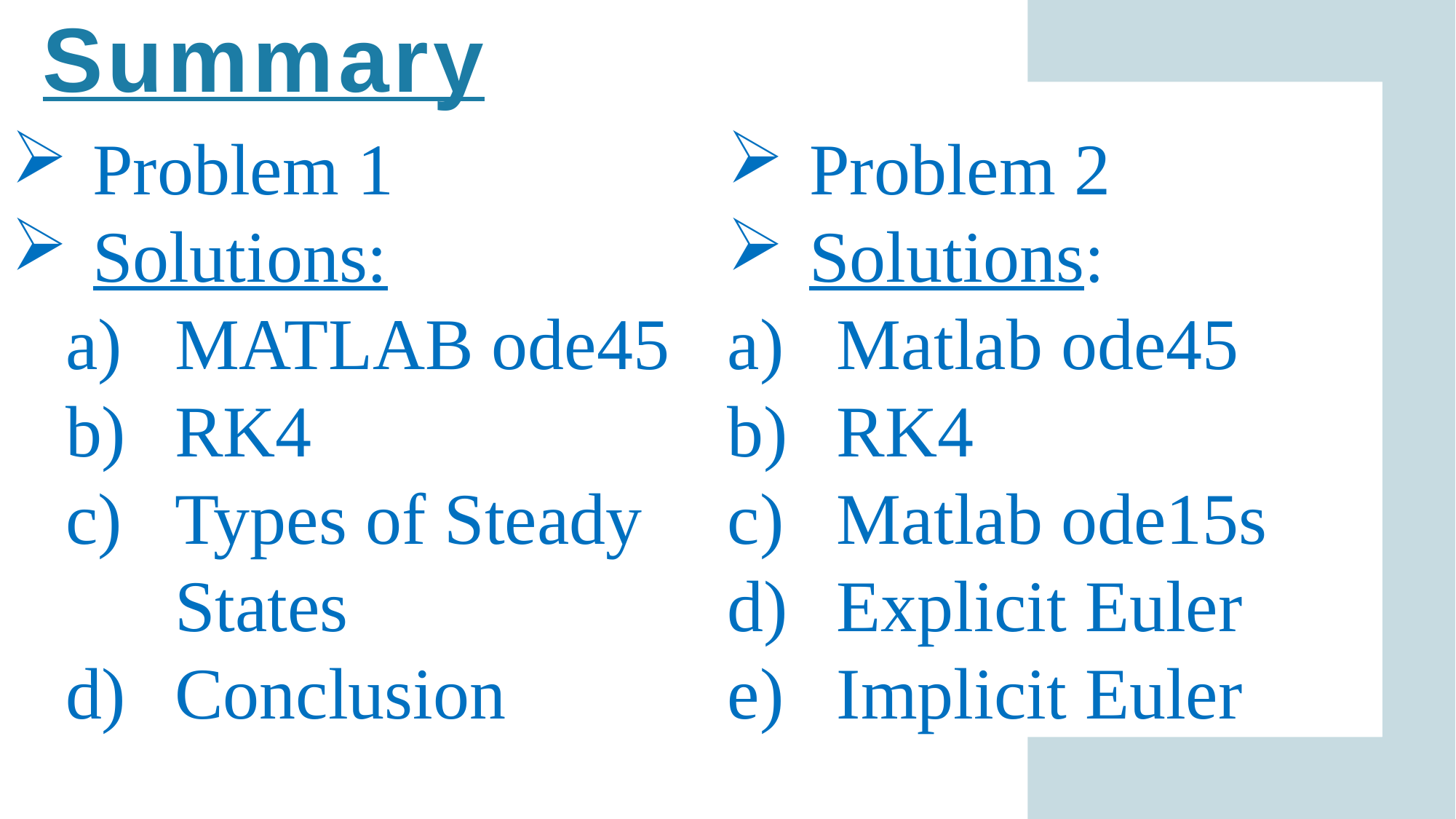

Summary
Problem 1
Solutions:
MATLAB ode45
RK4
Types of Steady States
Conclusion
Problem 2
Solutions:
Matlab ode45
RK4
Matlab ode15s
Explicit Euler
Implicit Euler